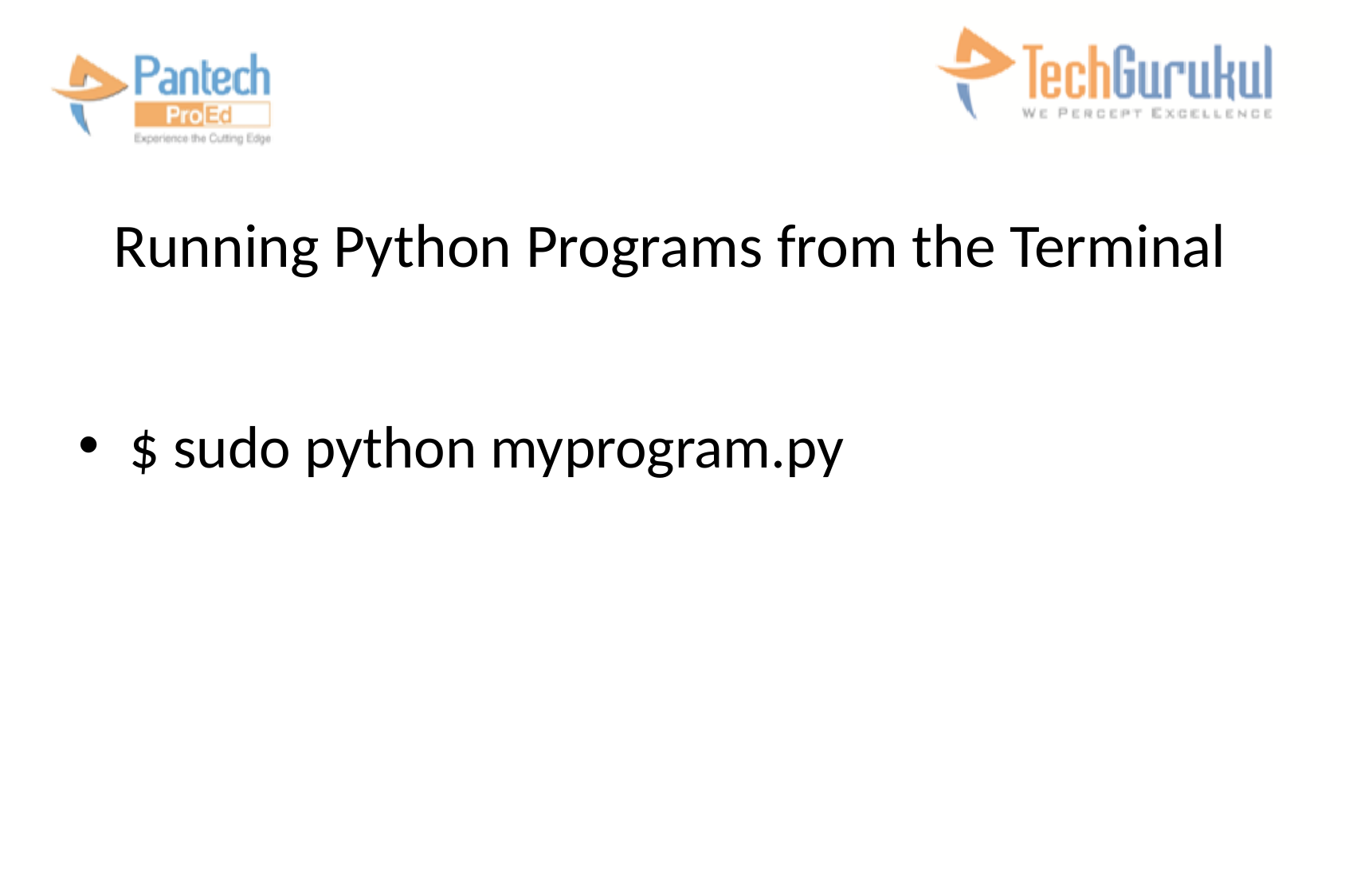

# Running Python Programs from the Terminal
$ sudo python myprogram.py